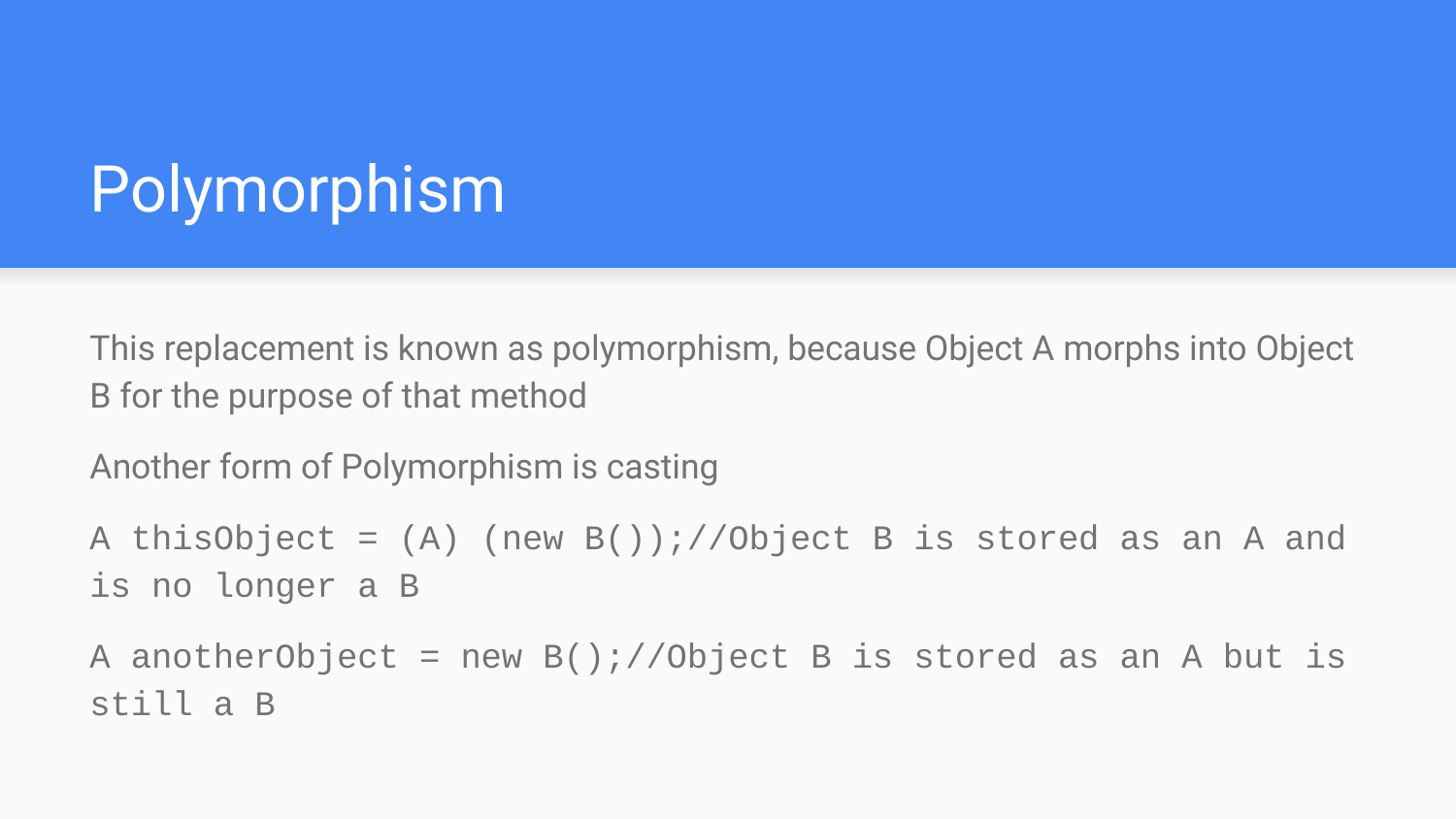

# Polymorphism
This replacement is known as polymorphism, because Object A morphs into Object B for the purpose of that method
Another form of Polymorphism is casting
A thisObject = (A) (new B());//Object B is stored as an A and is no longer a B
A anotherObject = new B();//Object B is stored as an A but is still a B